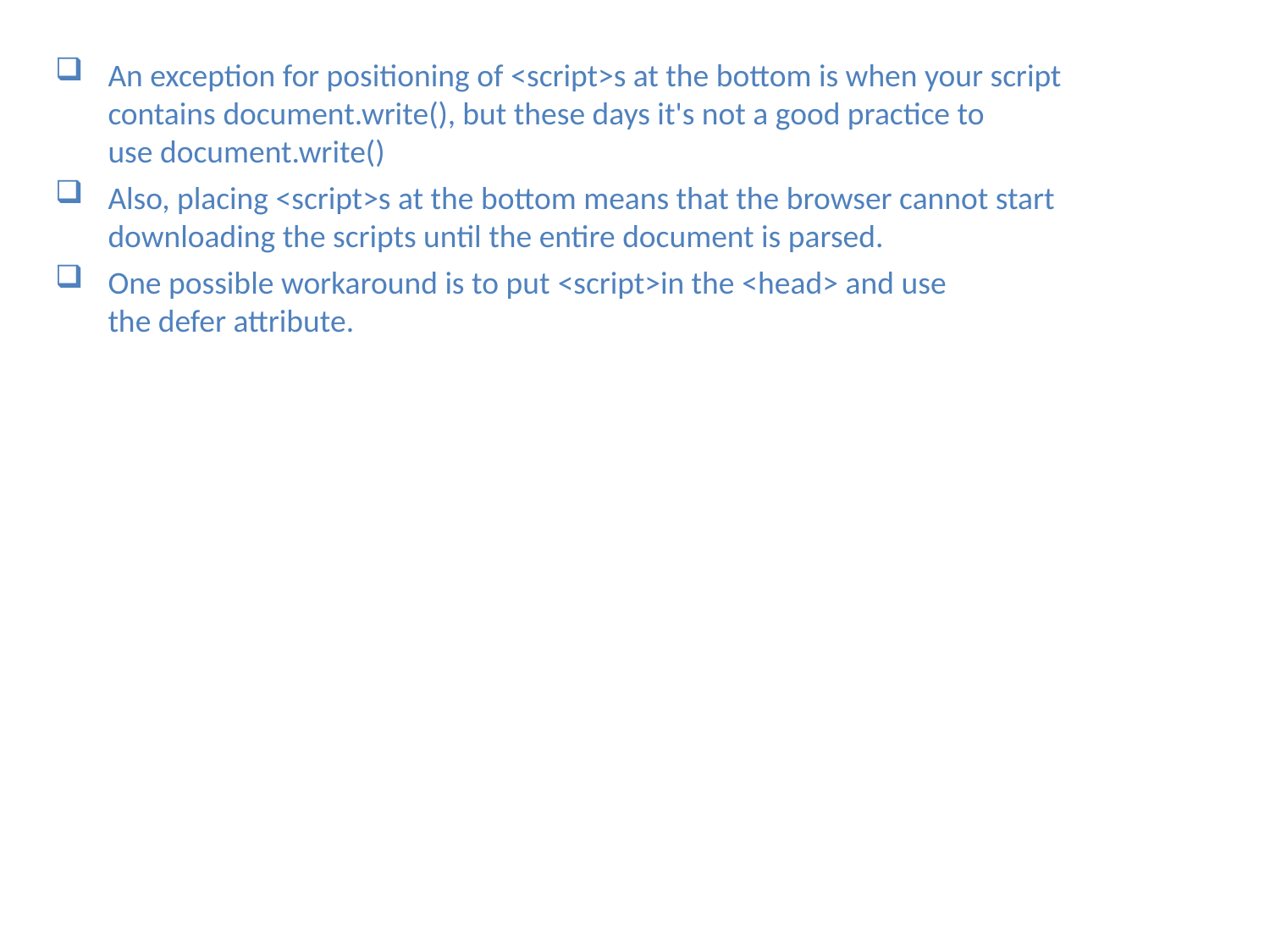

An exception for positioning of <script>s at the bottom is when your script contains document.write(), but these days it's not a good practice to use document.write()
Also, placing <script>s at the bottom means that the browser cannot start downloading the scripts until the entire document is parsed.
One possible workaround is to put <script>in the <head> and use the defer attribute.